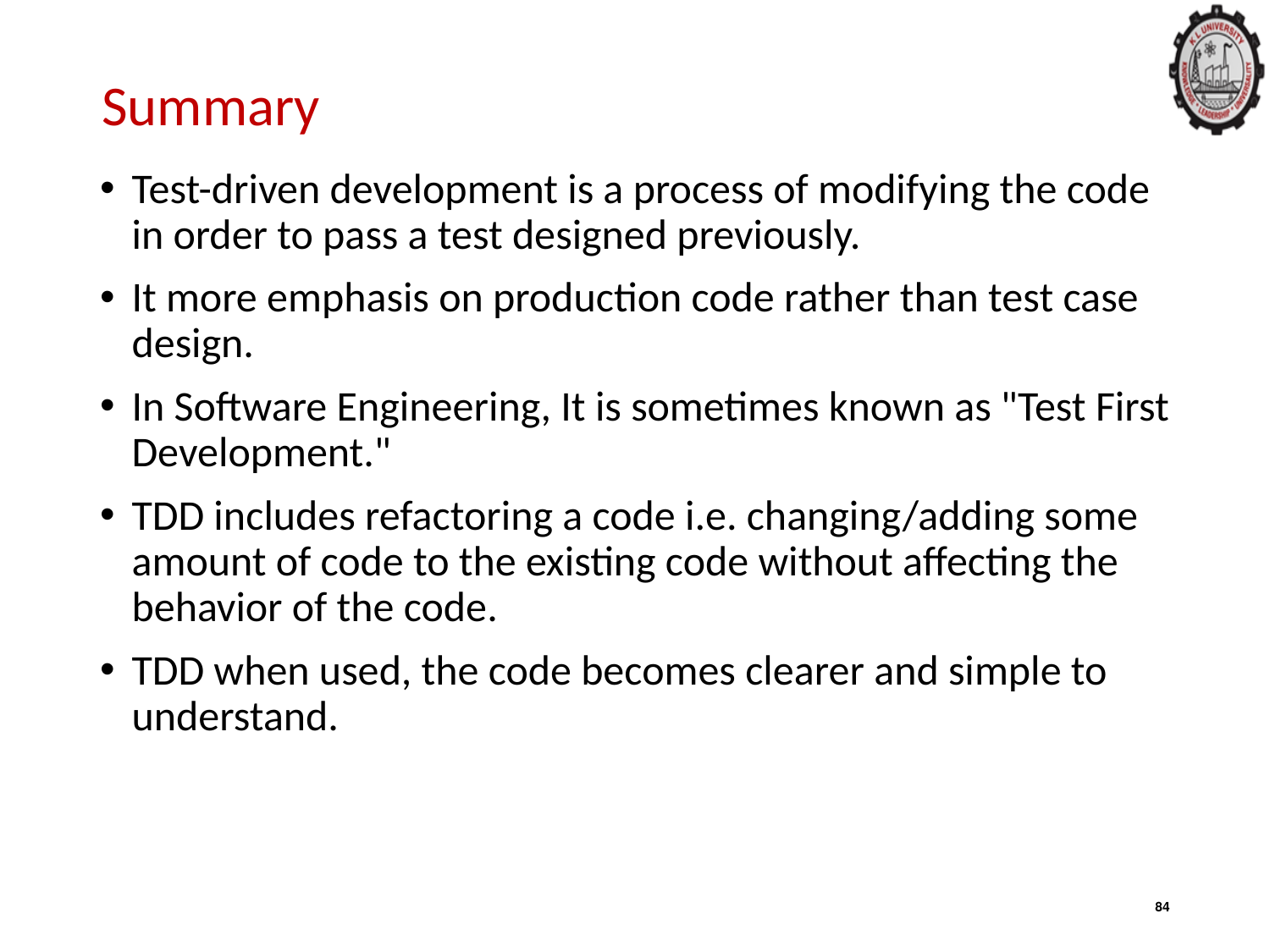

# Summary
Test-driven development is a process of modifying the code in order to pass a test designed previously.
It more emphasis on production code rather than test case design.
In Software Engineering, It is sometimes known as "Test First Development."
TDD includes refactoring a code i.e. changing/adding some amount of code to the existing code without affecting the behavior of the code.
TDD when used, the code becomes clearer and simple to understand.
84